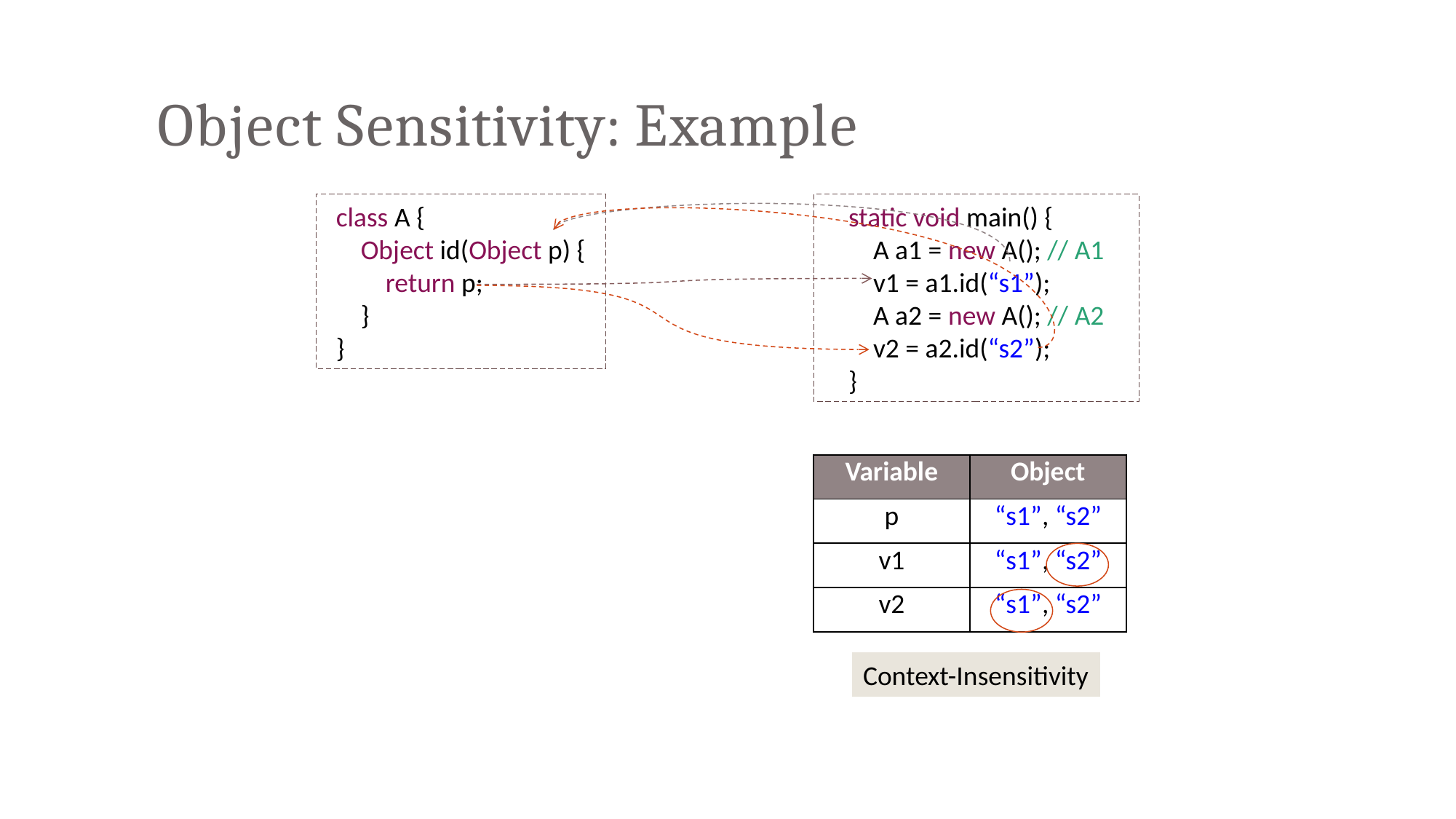

# Object Sensitivity: Example
class A {
    Object id(Object p) {
        return p;
    }
}
static void main() {
    A a1 = new A(); // A1
    v1 = a1.id(“s1”);
    A a2 = new A(); // A2
    v2 = a2.id(“s2”);
}

| Variable | Object |
| --- | --- |
| p | “s1”, “s2” |
| v1 | “s1”, “s2” |
| v2 | “s1”, “s2” |

Context-Insensitivity
ECOOP 2021 virtual